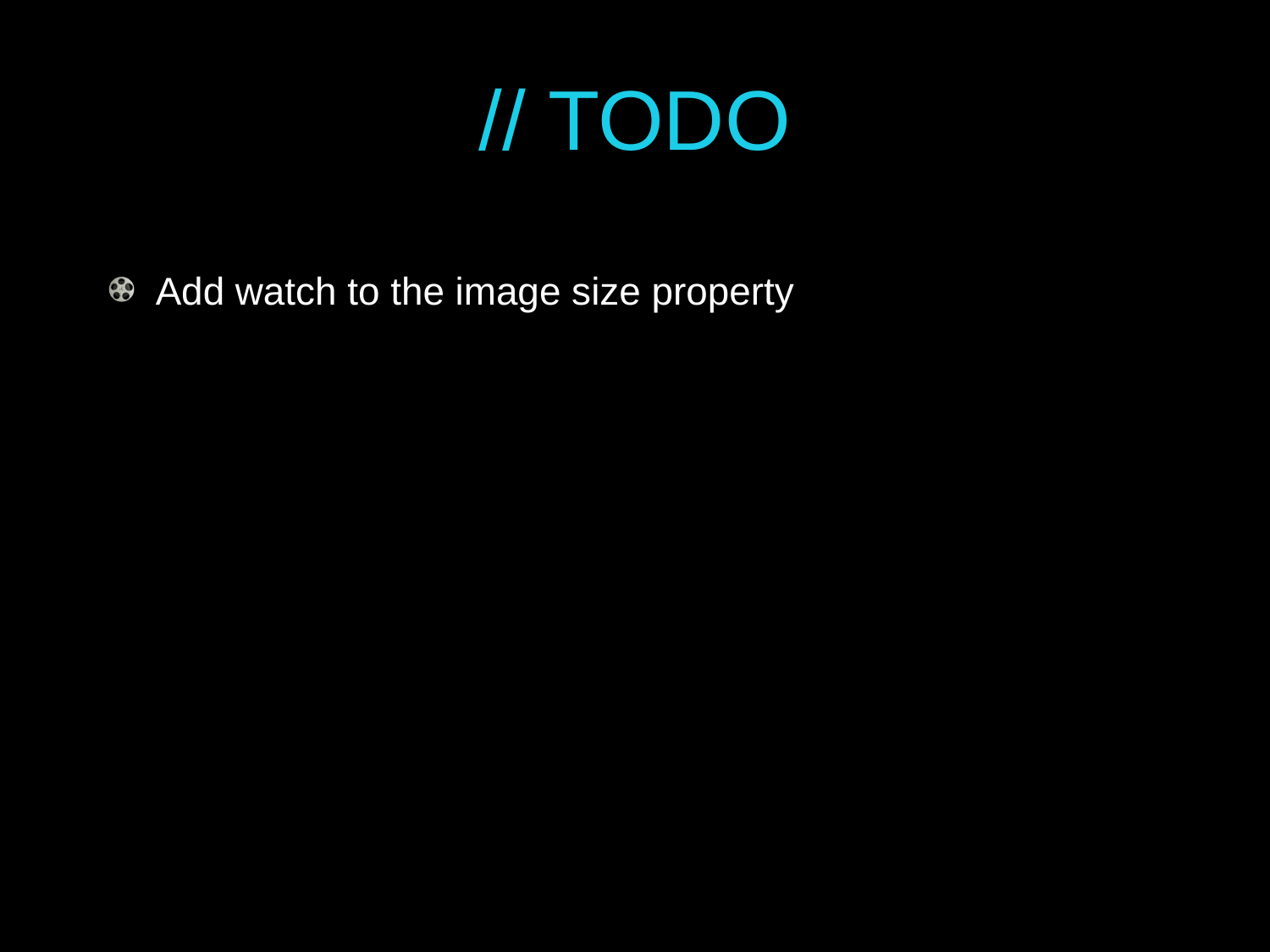

# // TODO
Add watch to the image size property